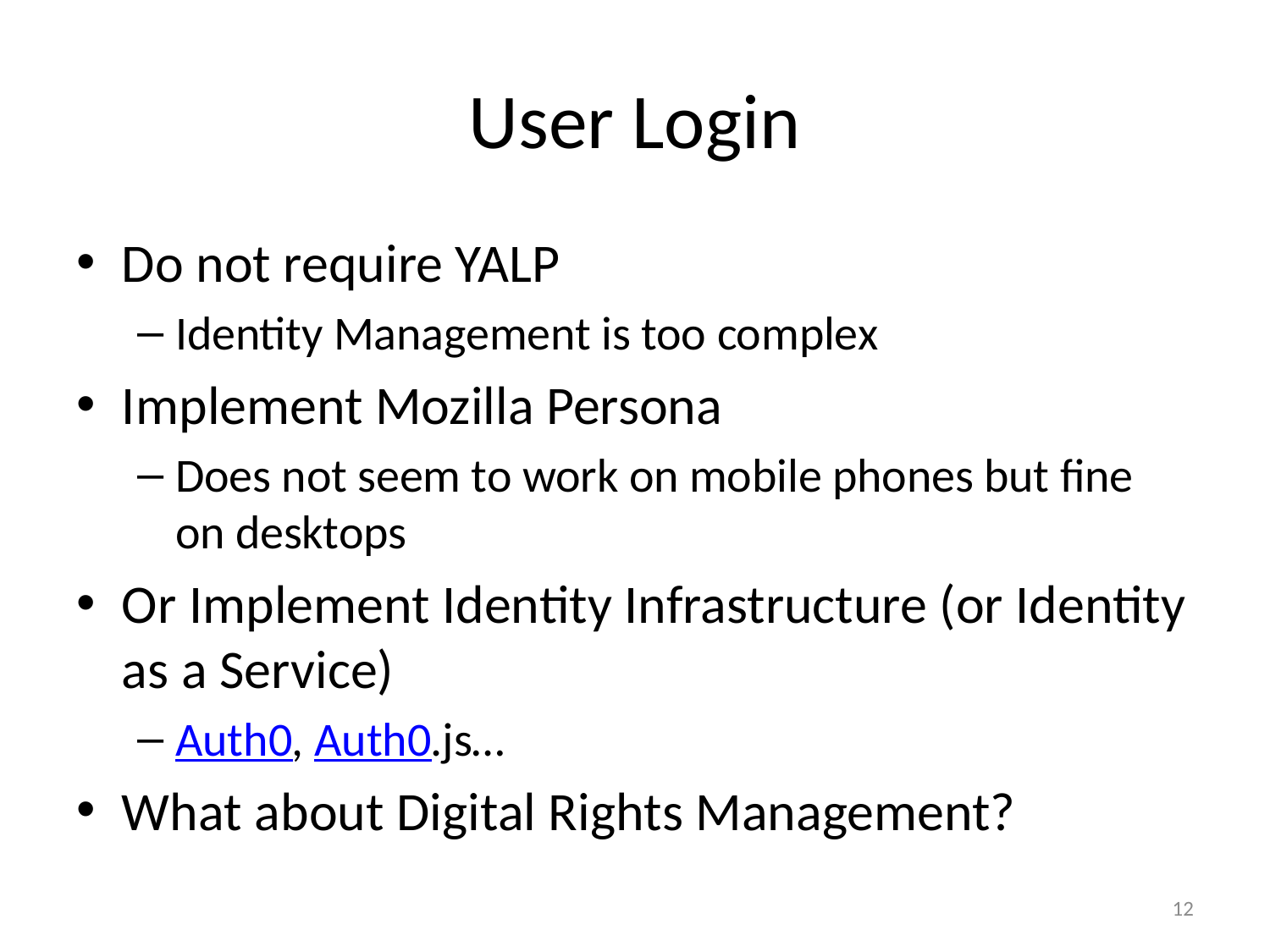

# User Login
Do not require YALP
Identity Management is too complex
Implement Mozilla Persona
Does not seem to work on mobile phones but fine on desktops
Or Implement Identity Infrastructure (or Identity as a Service)
Auth0, Auth0.js…
What about Digital Rights Management?
12